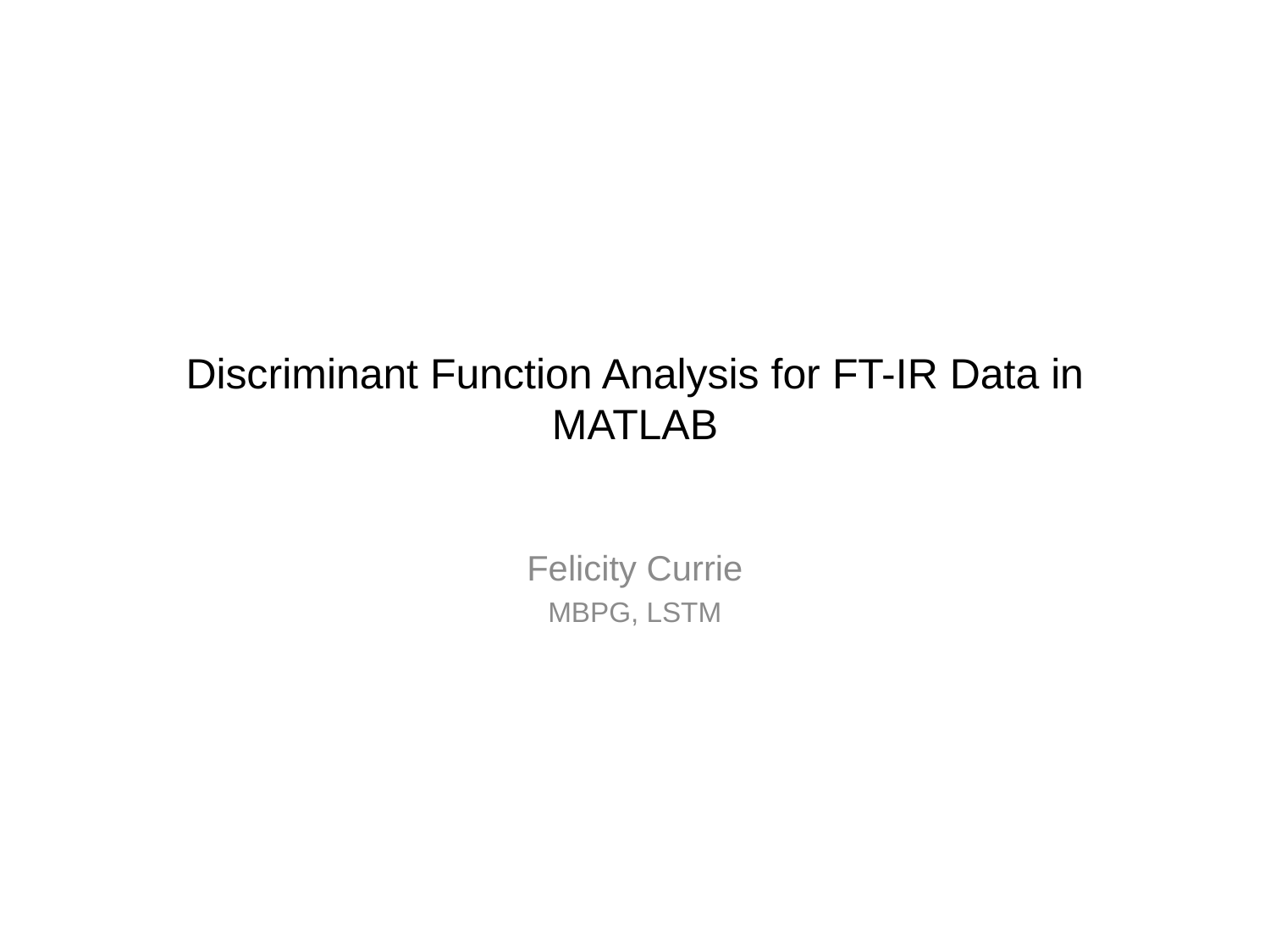

# Discriminant Function Analysis for FT-IR Data in MATLAB
Felicity Currie
MBPG, LSTM